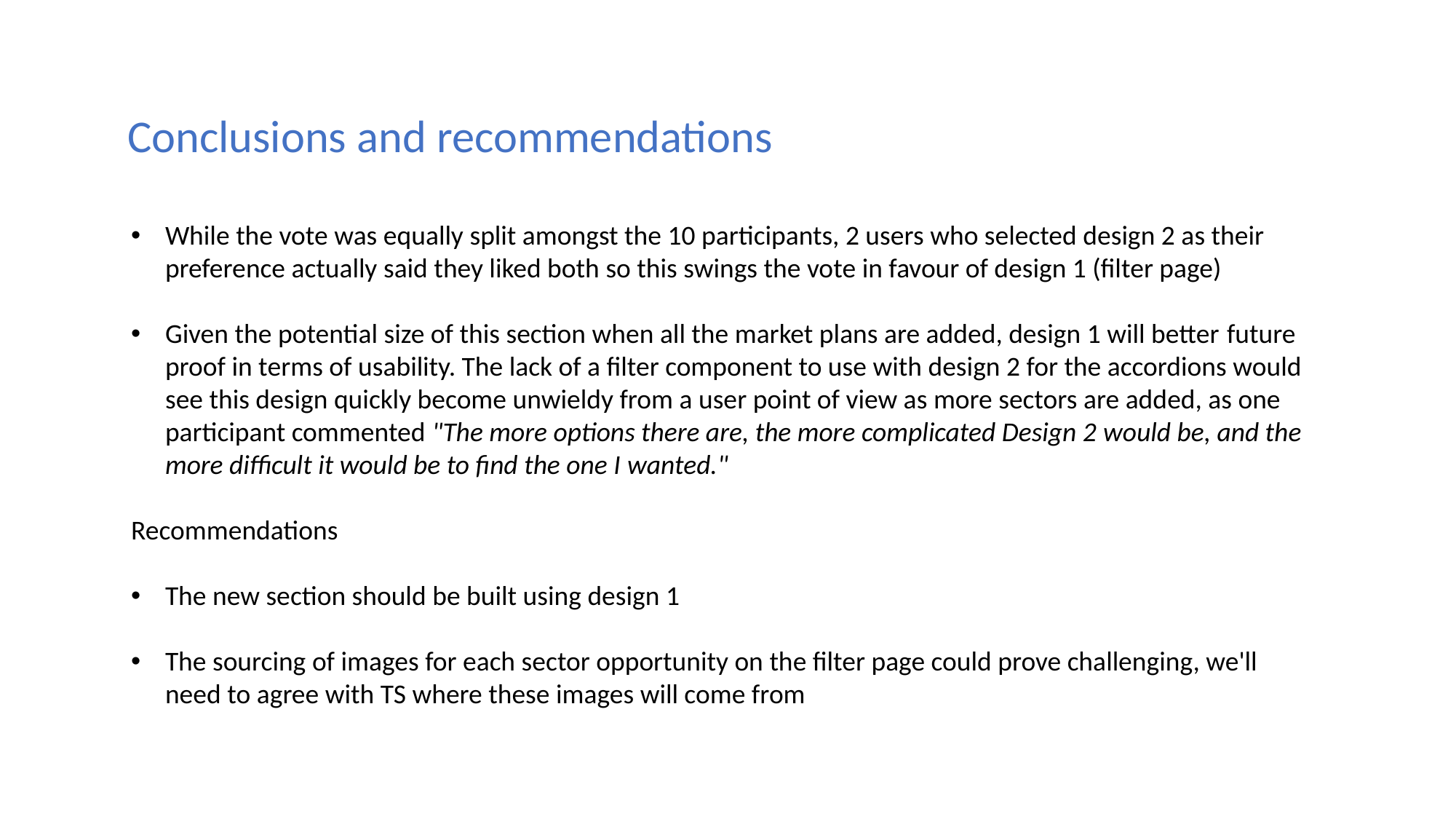

Conclusions and recommendations
While the vote was equally split amongst the 10 participants, 2 users who selected design 2 as their preference actually said they liked both so this swings the vote in favour of design 1 (filter page)

Given the potential size of this section when all the market plans are added, design 1 will better future proof in terms of usability. The lack of a filter component to use with design 2 for the accordions would see this design quickly become unwieldy from a user point of view as more sectors are added, as one participant commented "The more options there are, the more complicated Design 2 would be, and the more difficult it would be to find the one I wanted."

Recommendations

The new section should be built using design 1

The sourcing of images for each sector opportunity on the filter page could prove challenging, we'll need to agree with TS where these images will come from